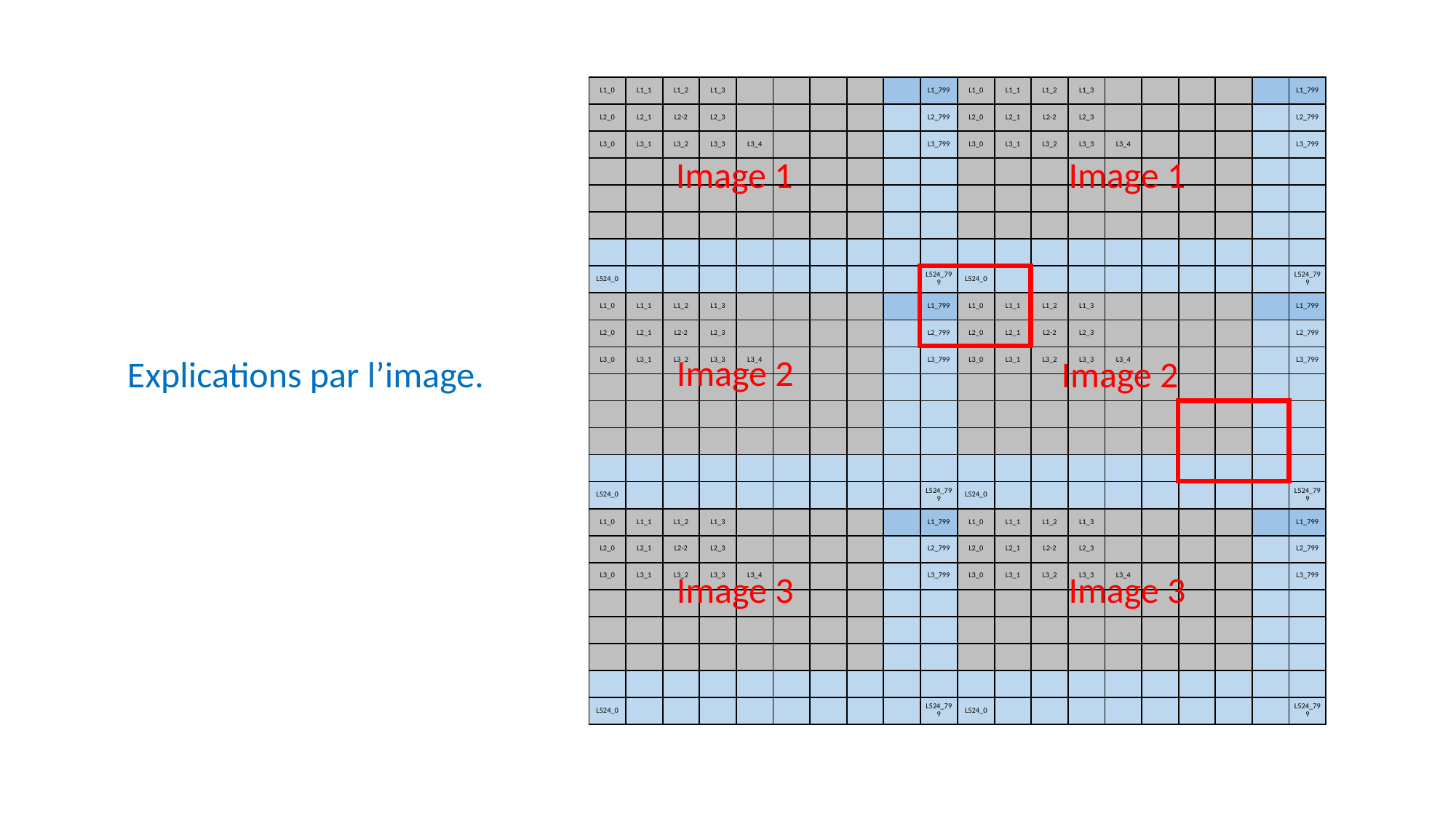

| L1\_0 | L1\_1 | L1\_2 | L1\_3 |  |  |  |  |  | L1\_799 |
| --- | --- | --- | --- | --- | --- | --- | --- | --- | --- |
| L2\_0 | L2\_1 | L2-2 | L2\_3 |  |  |  |  |  | L2\_799 |
| L3\_0 | L3\_1 | L3\_2 | L3\_3 | L3\_4 |  |  |  |  | L3\_799 |
|  |  |  |  |  |  |  |  |  |  |
|  |  |  |  |  |  |  |  |  |  |
|  |  |  |  |  |  |  |  |  |  |
|  |  |  |  |  |  |  |  |  |  |
| L524\_0 |  |  |  |  |  |  |  |  | L524\_799 |
| L1\_0 | L1\_1 | L1\_2 | L1\_3 |  |  |  |  |  | L1\_799 |
| --- | --- | --- | --- | --- | --- | --- | --- | --- | --- |
| L2\_0 | L2\_1 | L2-2 | L2\_3 |  |  |  |  |  | L2\_799 |
| L3\_0 | L3\_1 | L3\_2 | L3\_3 | L3\_4 |  |  |  |  | L3\_799 |
|  |  |  |  |  |  |  |  |  |  |
|  |  |  |  |  |  |  |  |  |  |
|  |  |  |  |  |  |  |  |  |  |
|  |  |  |  |  |  |  |  |  |  |
| L524\_0 |  |  |  |  |  |  |  |  | L524\_799 |
Image 1
Image 1

| L1\_0 | L1\_1 | L1\_2 | L1\_3 |  |  |  |  |  | L1\_799 |
| --- | --- | --- | --- | --- | --- | --- | --- | --- | --- |
| L2\_0 | L2\_1 | L2-2 | L2\_3 |  |  |  |  |  | L2\_799 |
| L3\_0 | L3\_1 | L3\_2 | L3\_3 | L3\_4 |  |  |  |  | L3\_799 |
|  |  |  |  |  |  |  |  |  |  |
|  |  |  |  |  |  |  |  |  |  |
|  |  |  |  |  |  |  |  |  |  |
|  |  |  |  |  |  |  |  |  |  |
| L524\_0 |  |  |  |  |  |  |  |  | L524\_799 |
| L1\_0 | L1\_1 | L1\_2 | L1\_3 |  |  |  |  |  | L1\_799 |
| --- | --- | --- | --- | --- | --- | --- | --- | --- | --- |
| L2\_0 | L2\_1 | L2-2 | L2\_3 |  |  |  |  |  | L2\_799 |
| L3\_0 | L3\_1 | L3\_2 | L3\_3 | L3\_4 |  |  |  |  | L3\_799 |
|  |  |  |  |  |  |  |  |  |  |
|  |  |  |  |  |  |  |  |  |  |
|  |  |  |  |  |  |  |  |  |  |
|  |  |  |  |  |  |  |  |  |  |
| L524\_0 |  |  |  |  |  |  |  |  | L524\_799 |
Image 2
Explications par l’image.
Image 2

| L1\_0 | L1\_1 | L1\_2 | L1\_3 |  |  |  |  |  | L1\_799 |
| --- | --- | --- | --- | --- | --- | --- | --- | --- | --- |
| L2\_0 | L2\_1 | L2-2 | L2\_3 |  |  |  |  |  | L2\_799 |
| L3\_0 | L3\_1 | L3\_2 | L3\_3 | L3\_4 |  |  |  |  | L3\_799 |
|  |  |  |  |  |  |  |  |  |  |
|  |  |  |  |  |  |  |  |  |  |
|  |  |  |  |  |  |  |  |  |  |
|  |  |  |  |  |  |  |  |  |  |
| L524\_0 |  |  |  |  |  |  |  |  | L524\_799 |
| L1\_0 | L1\_1 | L1\_2 | L1\_3 |  |  |  |  |  | L1\_799 |
| --- | --- | --- | --- | --- | --- | --- | --- | --- | --- |
| L2\_0 | L2\_1 | L2-2 | L2\_3 |  |  |  |  |  | L2\_799 |
| L3\_0 | L3\_1 | L3\_2 | L3\_3 | L3\_4 |  |  |  |  | L3\_799 |
|  |  |  |  |  |  |  |  |  |  |
|  |  |  |  |  |  |  |  |  |  |
|  |  |  |  |  |  |  |  |  |  |
|  |  |  |  |  |  |  |  |  |  |
| L524\_0 |  |  |  |  |  |  |  |  | L524\_799 |
Image 3
Image 3